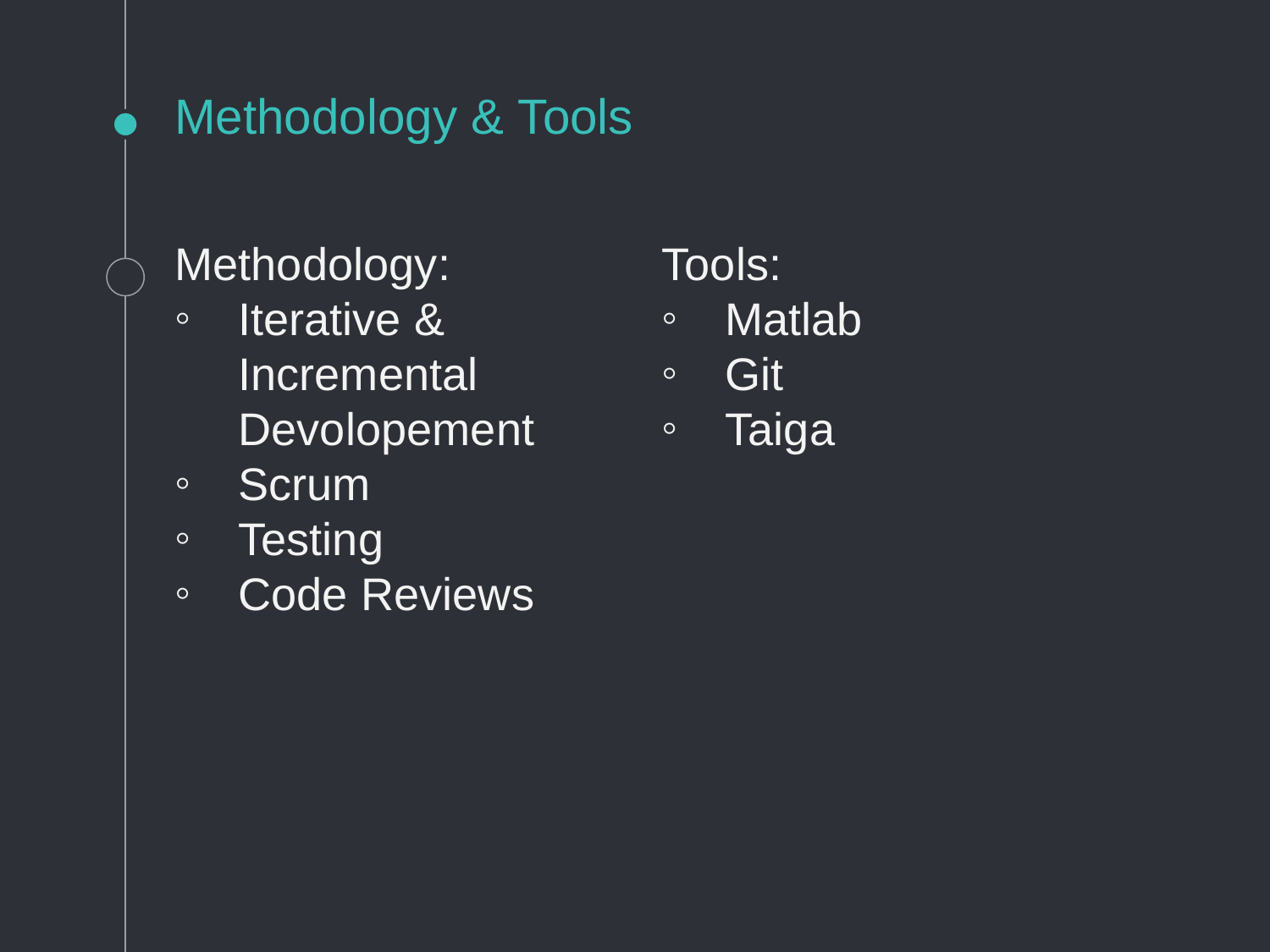

# Methodology & Tools
Methodology:
Iterative & Incremental Devolopement
Scrum
Testing
Code Reviews
Tools:
Matlab
Git
Taiga